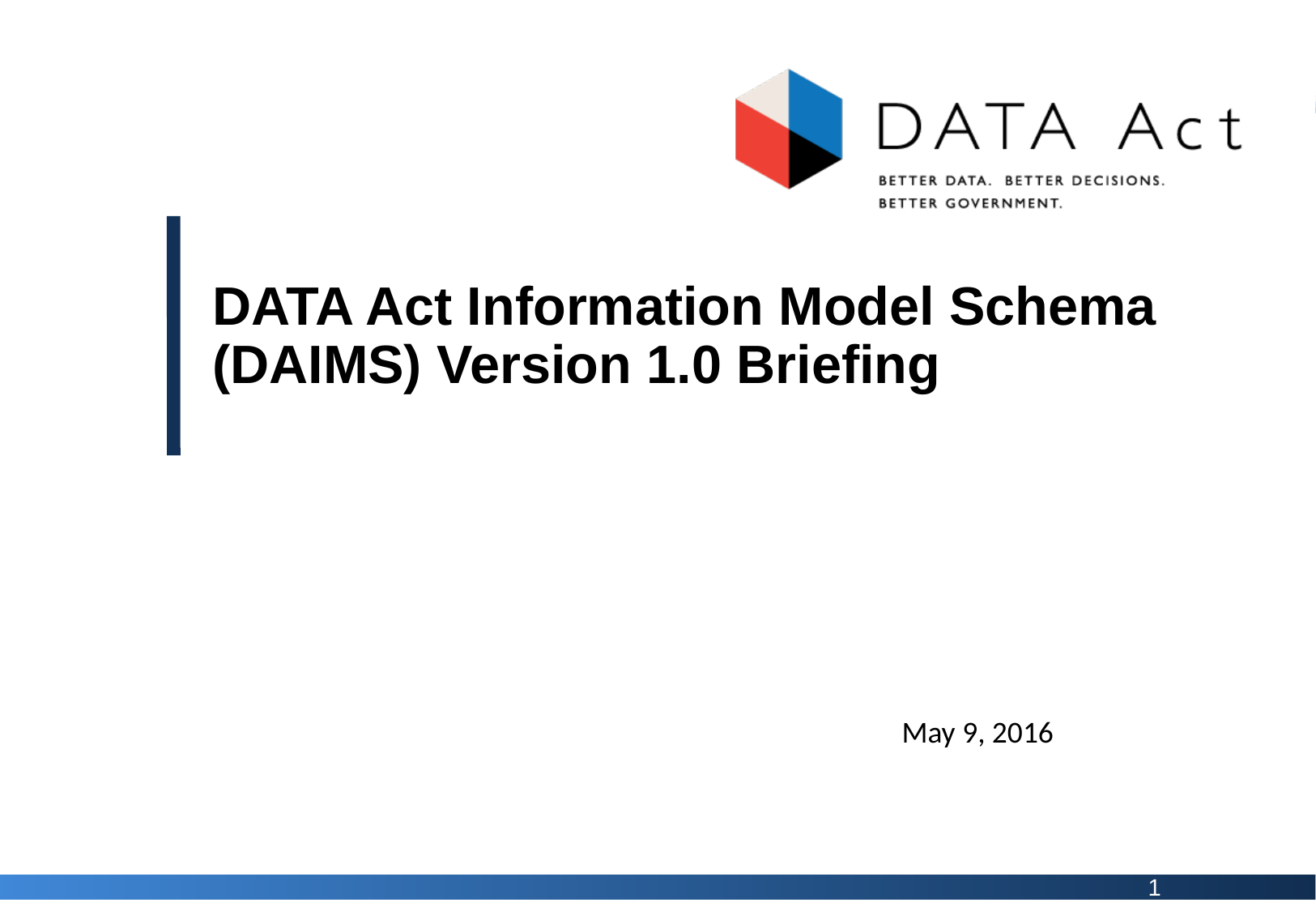

# DATA Act Information Model Schema (DAIMS) Version 1.0 Briefing
May 9, 2016